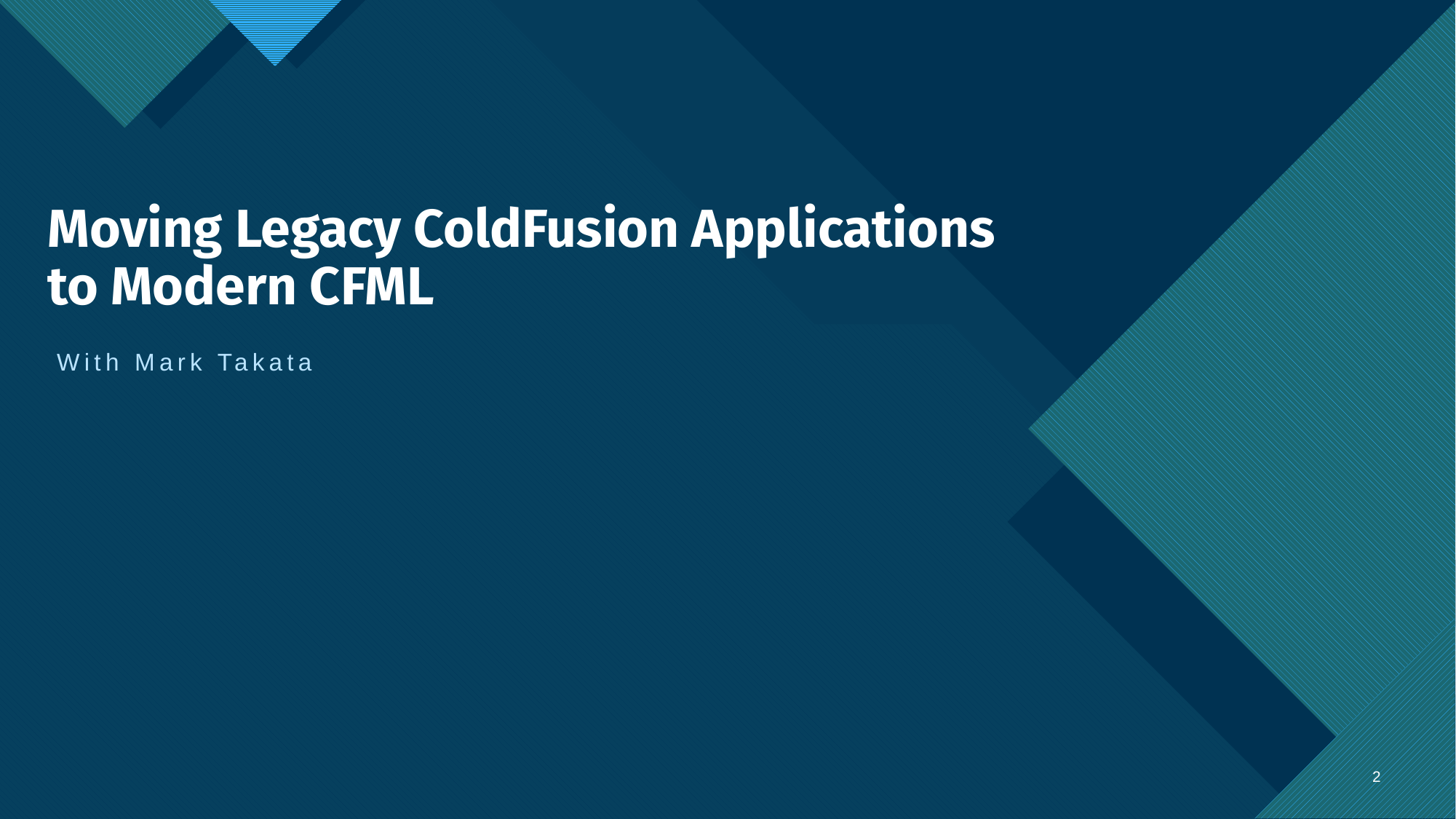

# Moving Legacy ColdFusion Applications to Modern CFML
With Mark Takata
2